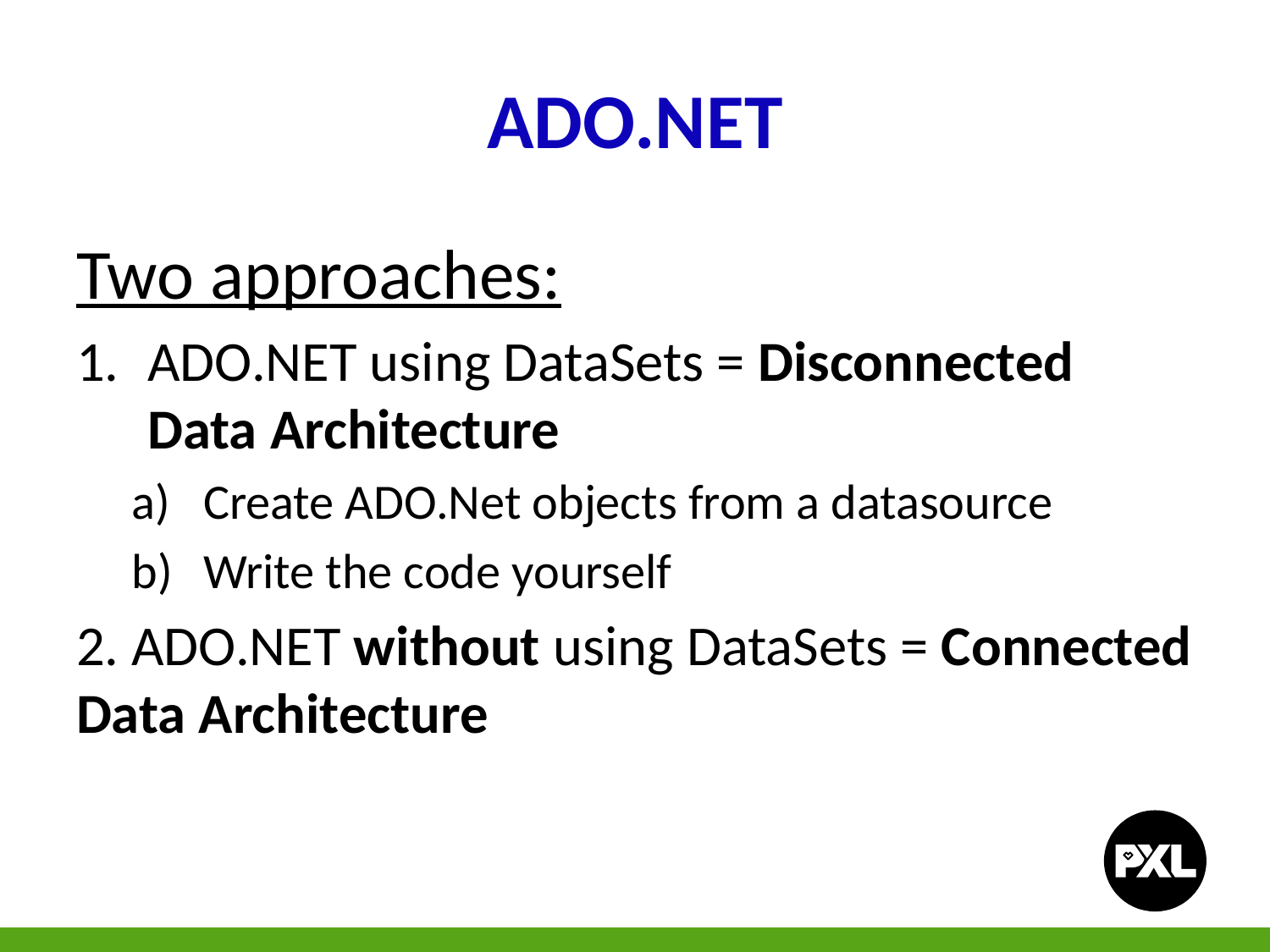

# ADO.NET
Two approaches:
ADO.NET using DataSets = Disconnected Data Architecture
Create ADO.Net objects from a datasource
Write the code yourself
2. ADO.NET without using DataSets = Connected Data Architecture